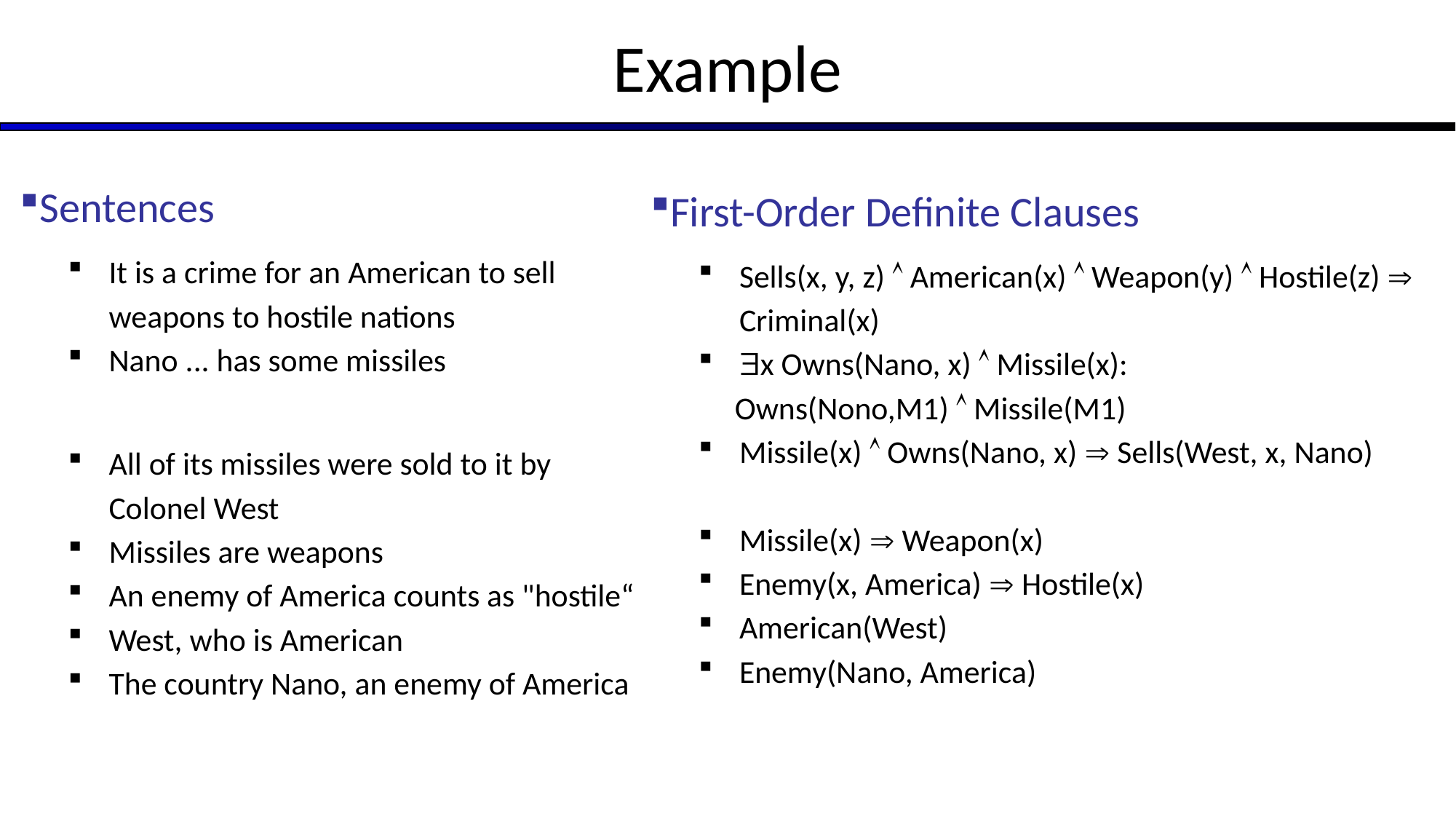

# Example
Sentences
It is a crime for an American to sell weapons to hostile nations
Nano ... has some missiles

All of its missiles were sold to it by Colonel West
Missiles are weapons
An enemy of America counts as "hostile“
West, who is American
The country Nano, an enemy of America
First-Order Definite Clauses
Sells(x, y, z) ∧ American(x) ∧ Weapon(y) ∧ Hostile(z) ⇒ Criminal(x)
∃x Owns(Nano, x) ∧ Missile(x):
     Owns(Nono,M1) ∧ Missile(M1)
Missile(x) ∧ Owns(Nano, x) ⇒ Sells(West, x, Nano)

Missile(x) ⇒ Weapon(x)
Enemy(x, America) ⇒ Hostile(x)
American(West)
Enemy(Nano, America)